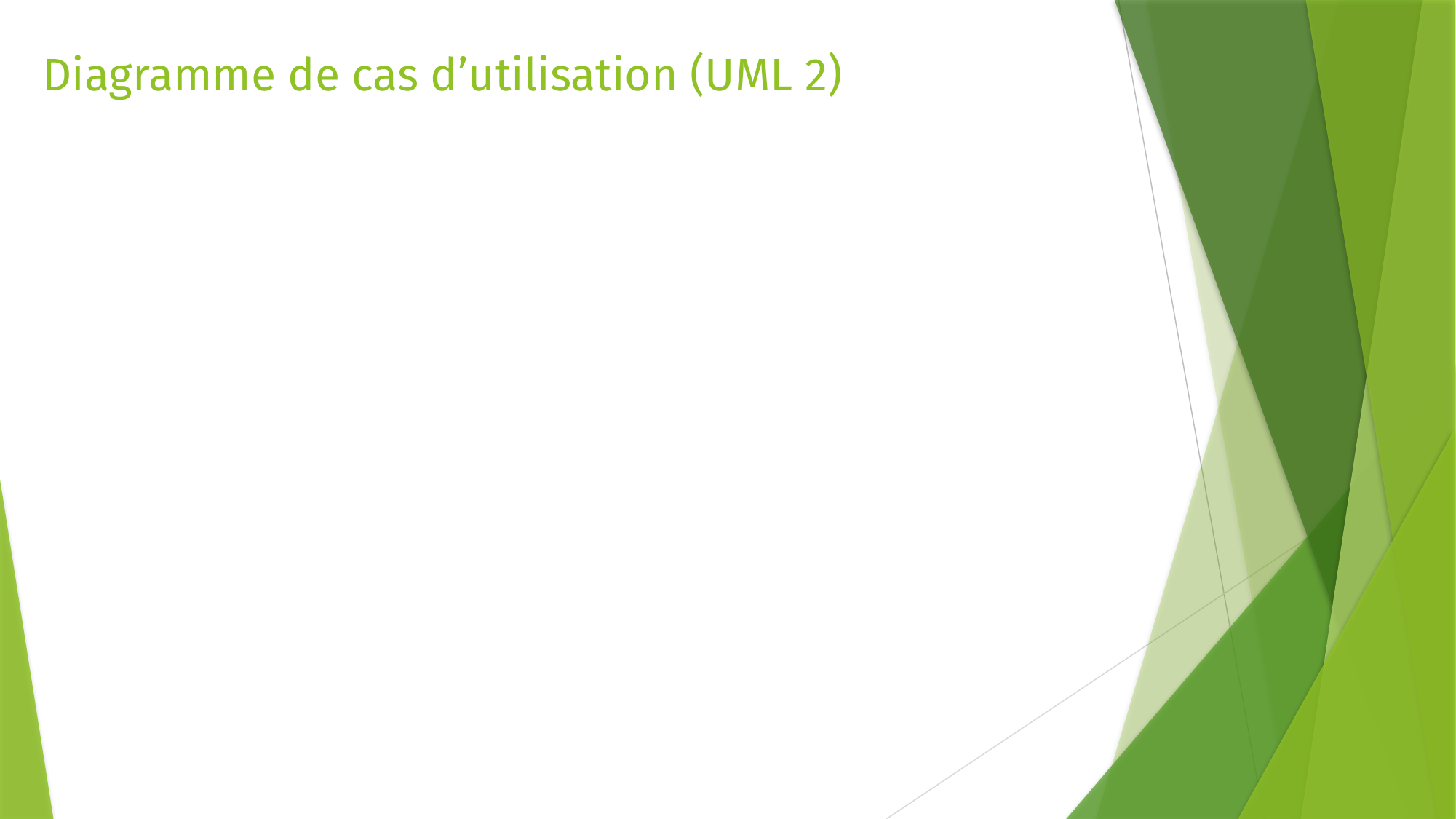

# Diagramme de cas d’utilisation (UML 2)